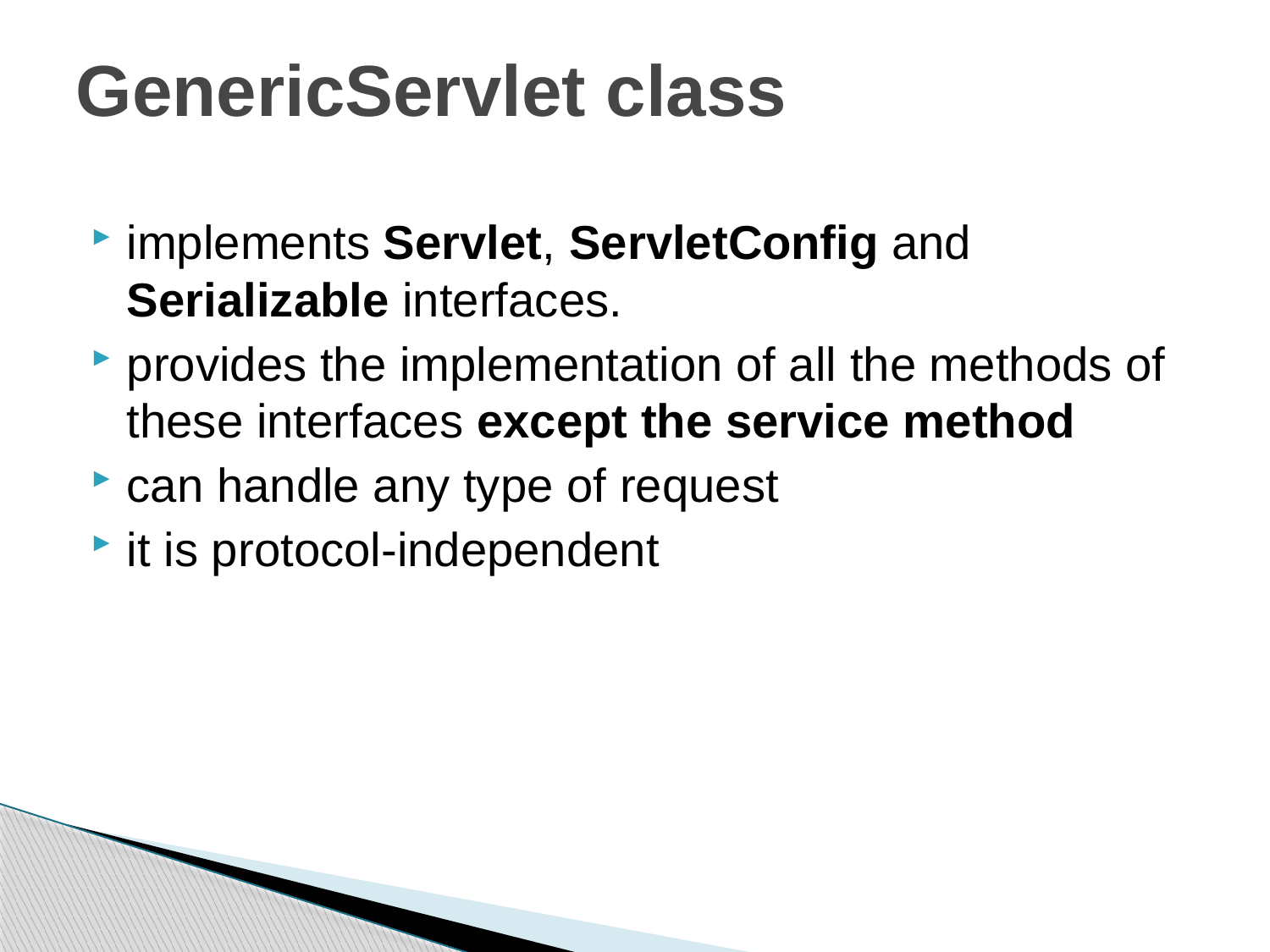

# GenericServlet class
implements Servlet, ServletConfig and Serializable interfaces.
provides the implementation of all the methods of these interfaces except the service method
can handle any type of request
it is protocol-independent